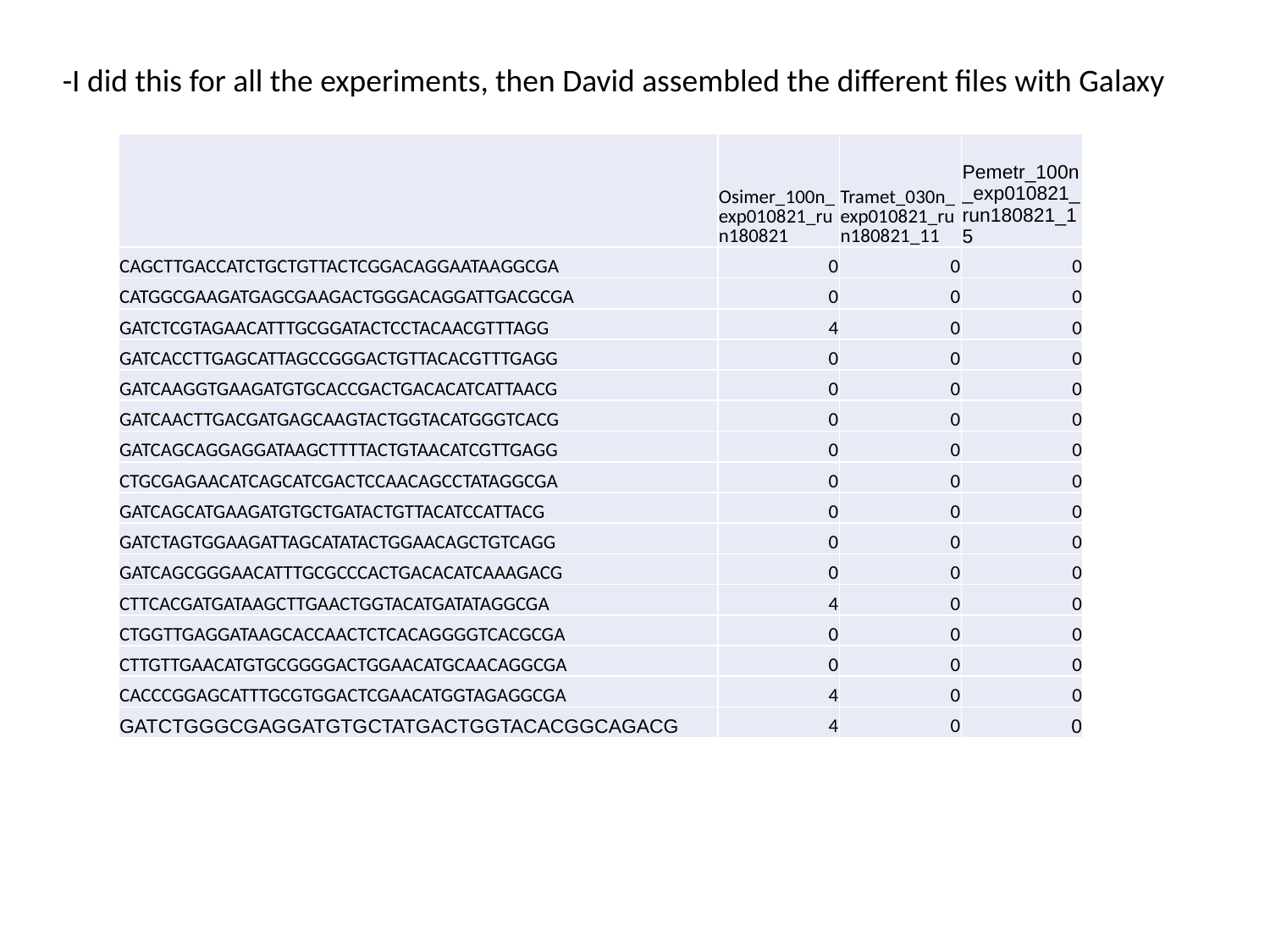

-I did this for all the experiments, then David assembled the different files with Galaxy
|  | Osimer\_100n\_exp010821\_run180821 | Tramet\_030n\_exp010821\_run180821\_11 | Pemetr\_100n\_exp010821\_run180821\_15 |
| --- | --- | --- | --- |
| CAGCTTGACCATCTGCTGTTACTCGGACAGGAATAAGGCGA | 0 | 0 | 0 |
| CATGGCGAAGATGAGCGAAGACTGGGACAGGATTGACGCGA | 0 | 0 | 0 |
| GATCTCGTAGAACATTTGCGGATACTCCTACAACGTTTAGG | 4 | 0 | 0 |
| GATCACCTTGAGCATTAGCCGGGACTGTTACACGTTTGAGG | 0 | 0 | 0 |
| GATCAAGGTGAAGATGTGCACCGACTGACACATCATTAACG | 0 | 0 | 0 |
| GATCAACTTGACGATGAGCAAGTACTGGTACATGGGTCACG | 0 | 0 | 0 |
| GATCAGCAGGAGGATAAGCTTTTACTGTAACATCGTTGAGG | 0 | 0 | 0 |
| CTGCGAGAACATCAGCATCGACTCCAACAGCCTATAGGCGA | 0 | 0 | 0 |
| GATCAGCATGAAGATGTGCTGATACTGTTACATCCATTACG | 0 | 0 | 0 |
| GATCTAGTGGAAGATTAGCATATACTGGAACAGCTGTCAGG | 0 | 0 | 0 |
| GATCAGCGGGAACATTTGCGCCCACTGACACATCAAAGACG | 0 | 0 | 0 |
| CTTCACGATGATAAGCTTGAACTGGTACATGATATAGGCGA | 4 | 0 | 0 |
| CTGGTTGAGGATAAGCACCAACTCTCACAGGGGTCACGCGA | 0 | 0 | 0 |
| CTTGTTGAACATGTGCGGGGACTGGAACATGCAACAGGCGA | 0 | 0 | 0 |
| CACCCGGAGCATTTGCGTGGACTCGAACATGGTAGAGGCGA | 4 | 0 | 0 |
| GATCTGGGCGAGGATGTGCTATGACTGGTACACGGCAGACG | 4 | 0 | 0 |